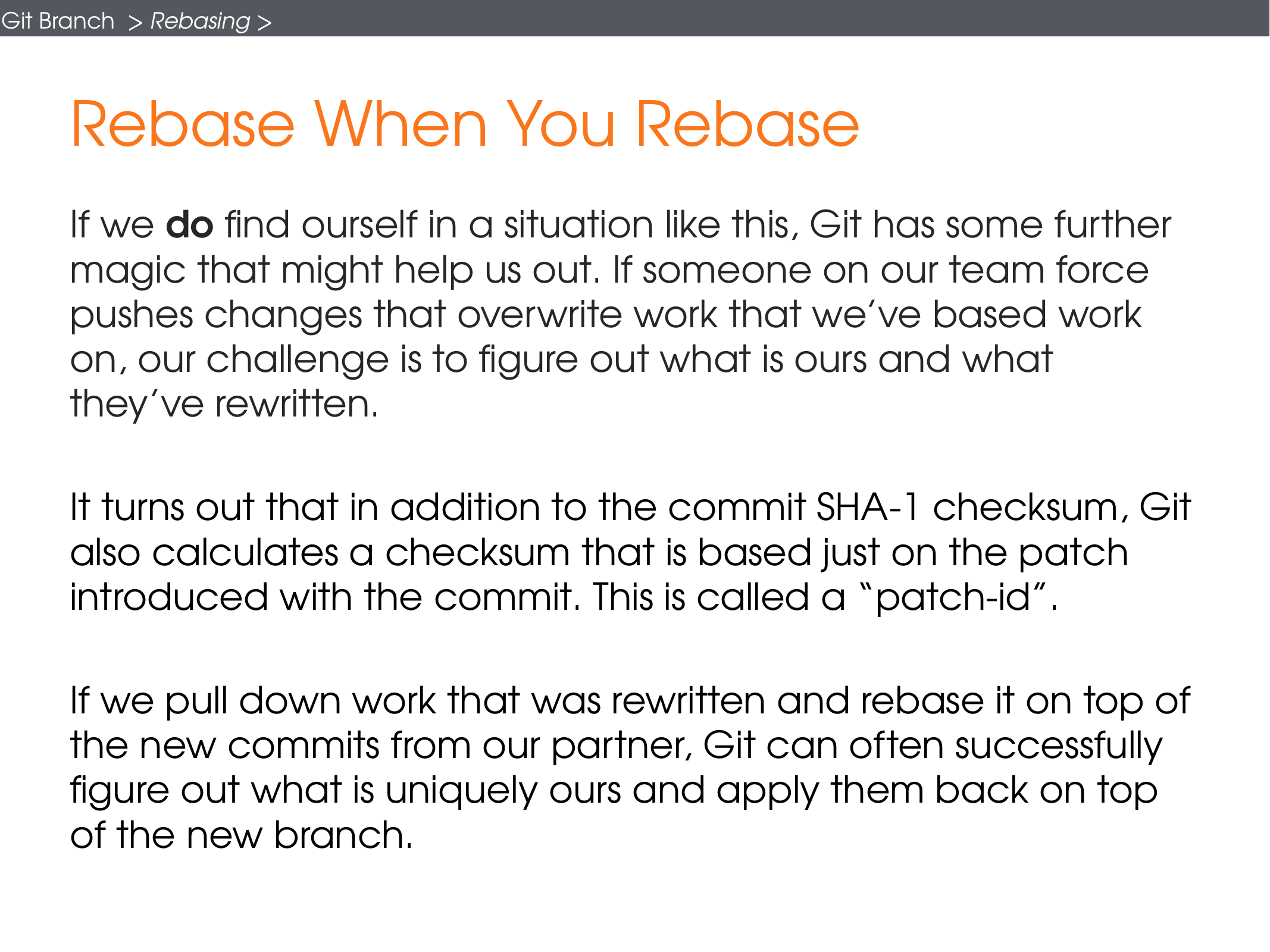

Git Branch  > Rebasing >
# Rebase When You Rebase
If we do find ourself in a situation like this, Git has some further magic that might help us out. If someone on our team force pushes changes that overwrite work that we’ve based work on, our challenge is to figure out what is ours and what they’ve rewritten.

It turns out that in addition to the commit SHA-1 checksum, Git also calculates a checksum that is based just on the patch introduced with the commit. This is called a “patch-id”.

If we pull down work that was rewritten and rebase it on top of the new commits from our partner, Git can often successfully figure out what is uniquely ours and apply them back on top of the new branch.